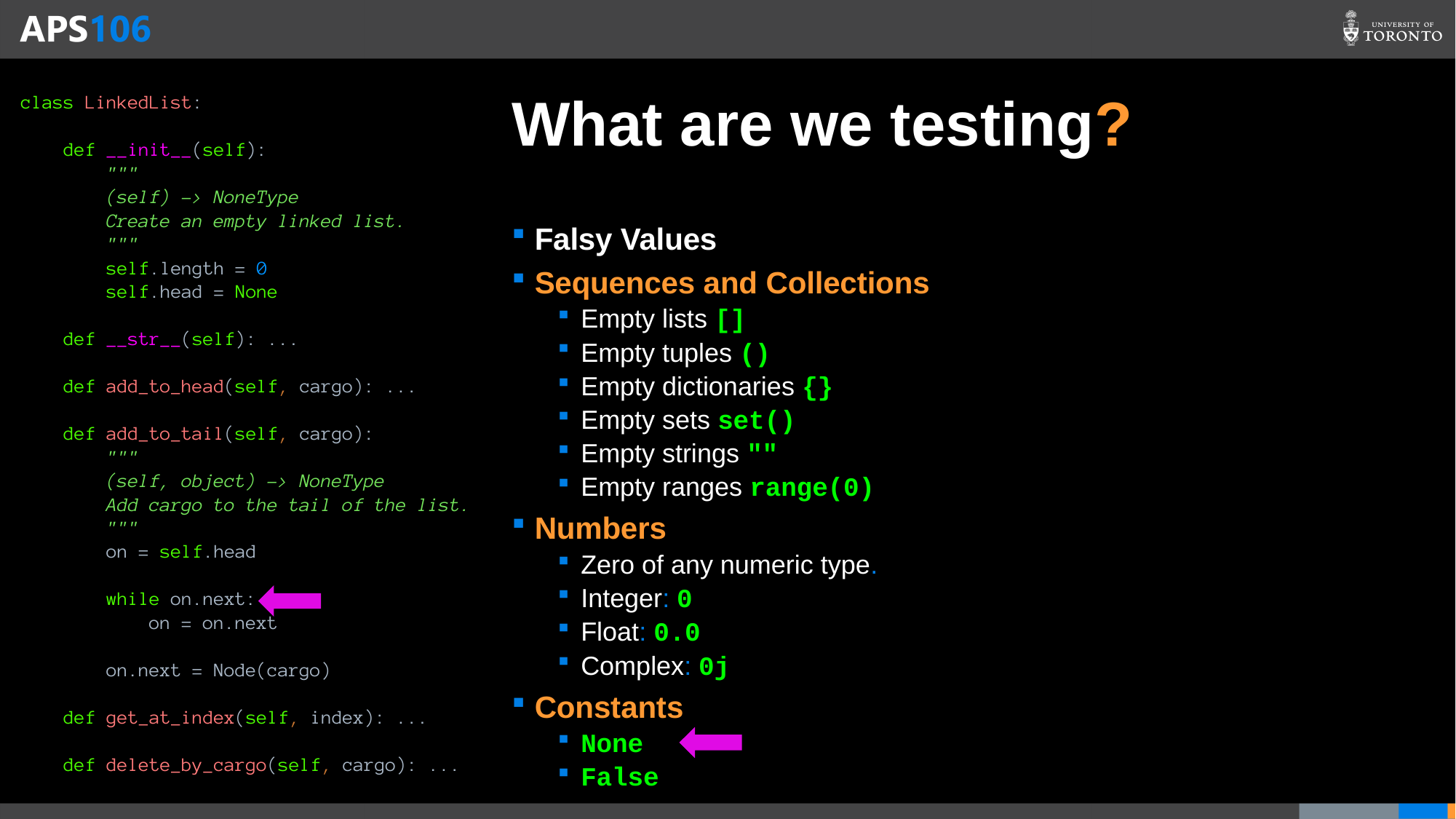

class LinkedList:
    def __init__(self):
        """
        (self) -> NoneType
        Create an empty linked list.
        """
        self.length = 0
        self.head = None
    def __str__(self): ...
    def add_to_head(self, cargo): ...
    def add_to_tail(self, cargo):
        """
        (self, object) -> NoneType
        Add cargo to the tail of the list.
        """
        on = self.head
        while on.next:
            on = on.next
        on.next = Node(cargo)
    def get_at_index(self, index): ...
    def delete_by_cargo(self, cargo): ...
# What are we testing?
Falsy Values
Sequences and Collections
Empty lists []
Empty tuples ()
Empty dictionaries {}
Empty sets set()
Empty strings ""
Empty ranges range(0)
Numbers
Zero of any numeric type.
Integer: 0
Float: 0.0
Complex: 0j
Constants
None
False